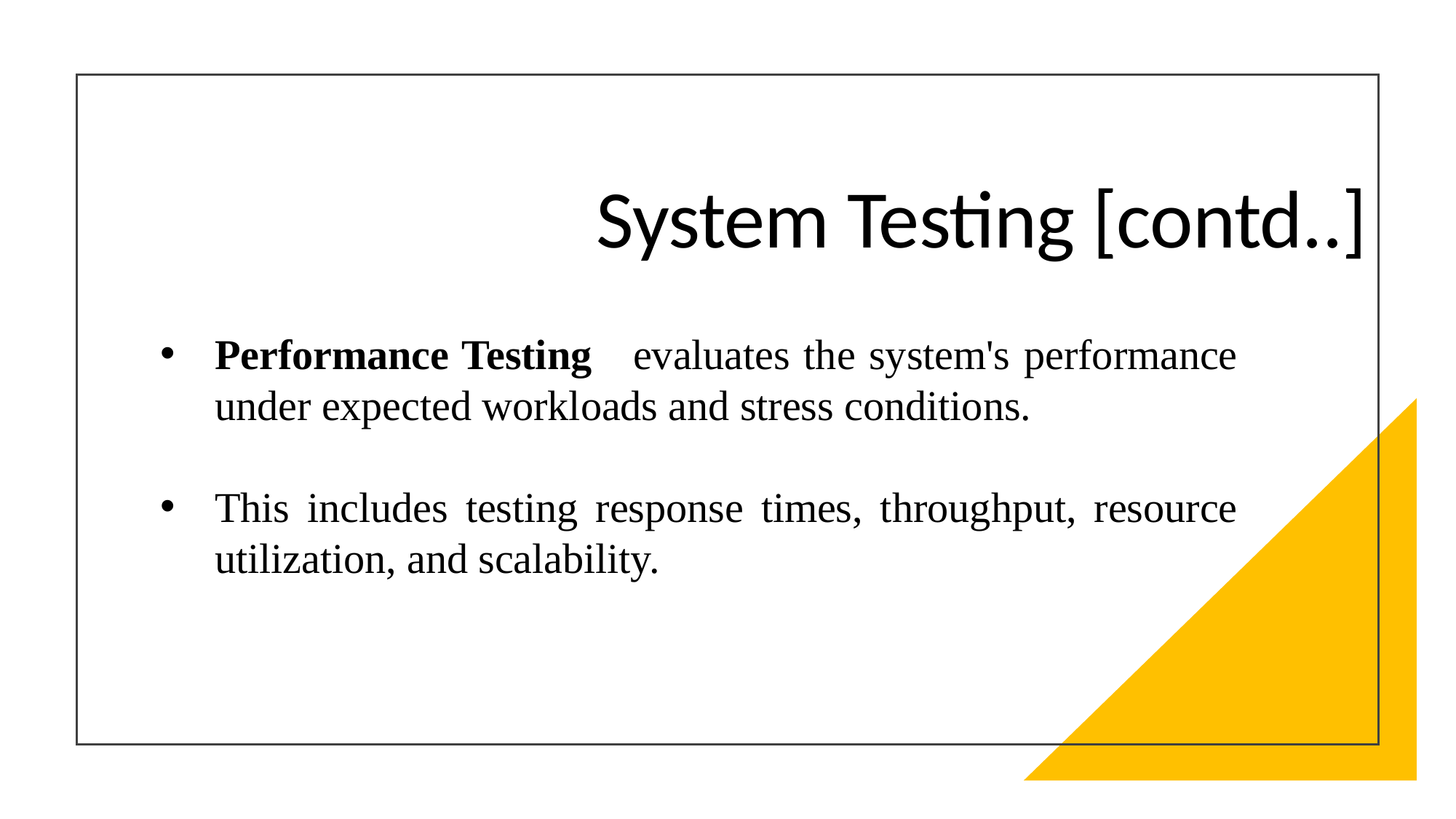

# System Testing [contd..]
Performance Testing   evaluates the system's performance under expected workloads and stress conditions.

This includes testing response times, throughput, resource utilization, and scalability.